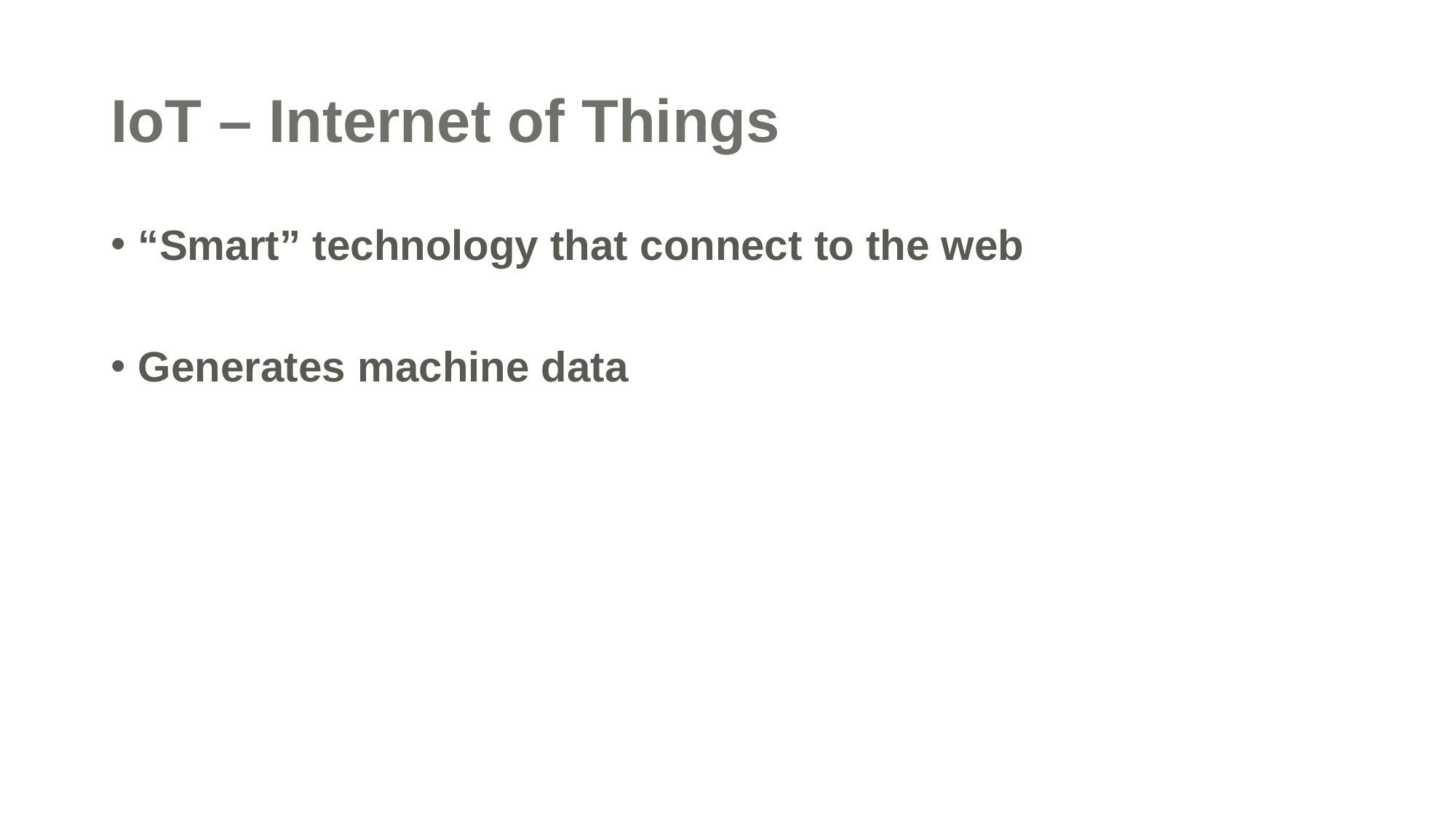

# IoT – Internet of Things
“Smart” technology that connect to the web

Generates machine data